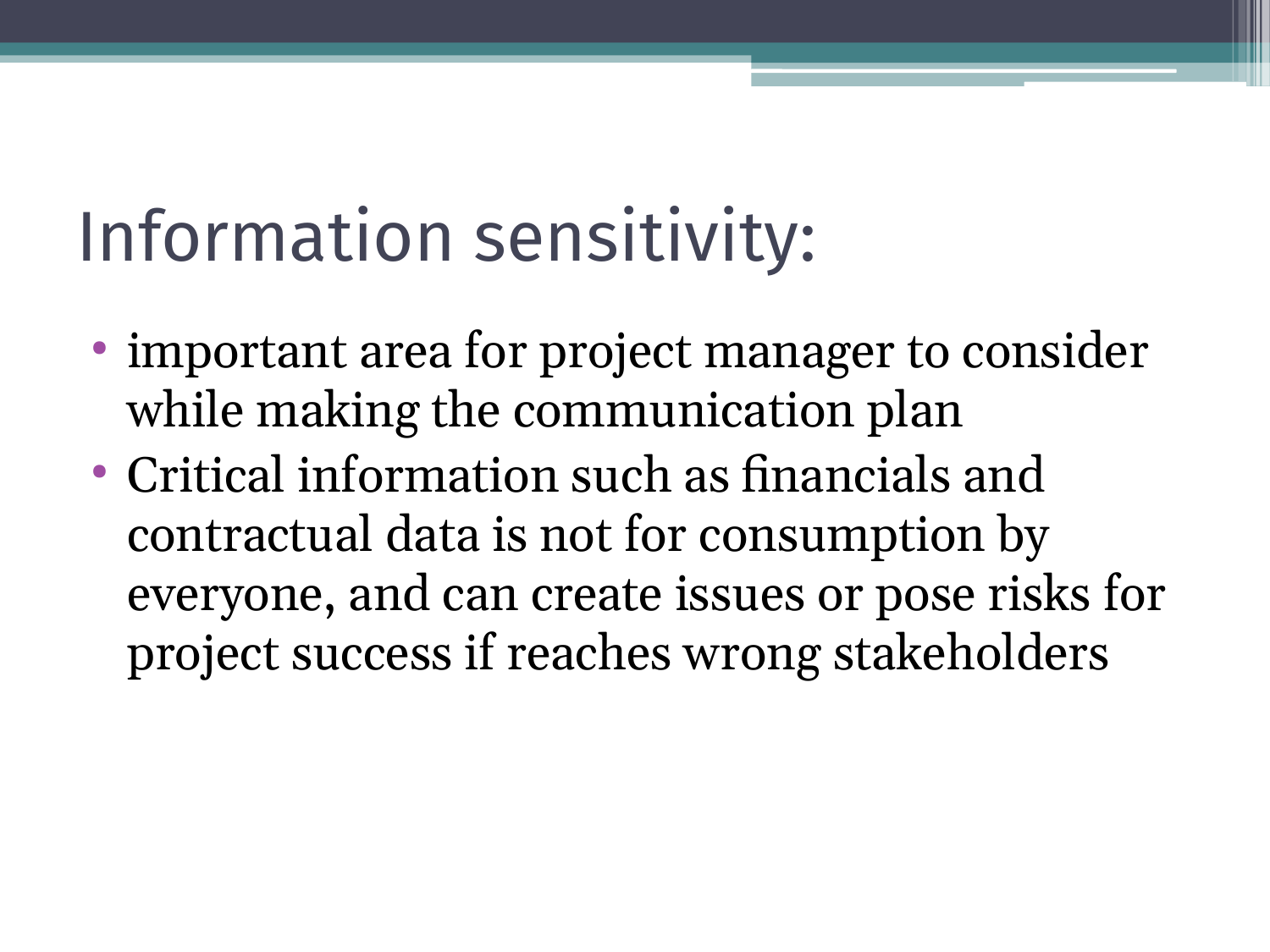

# Information sensitivity:
important area for project manager to consider while making the communication plan
Critical information such as financials and contractual data is not for consumption by everyone, and can create issues or pose risks for project success if reaches wrong stakeholders